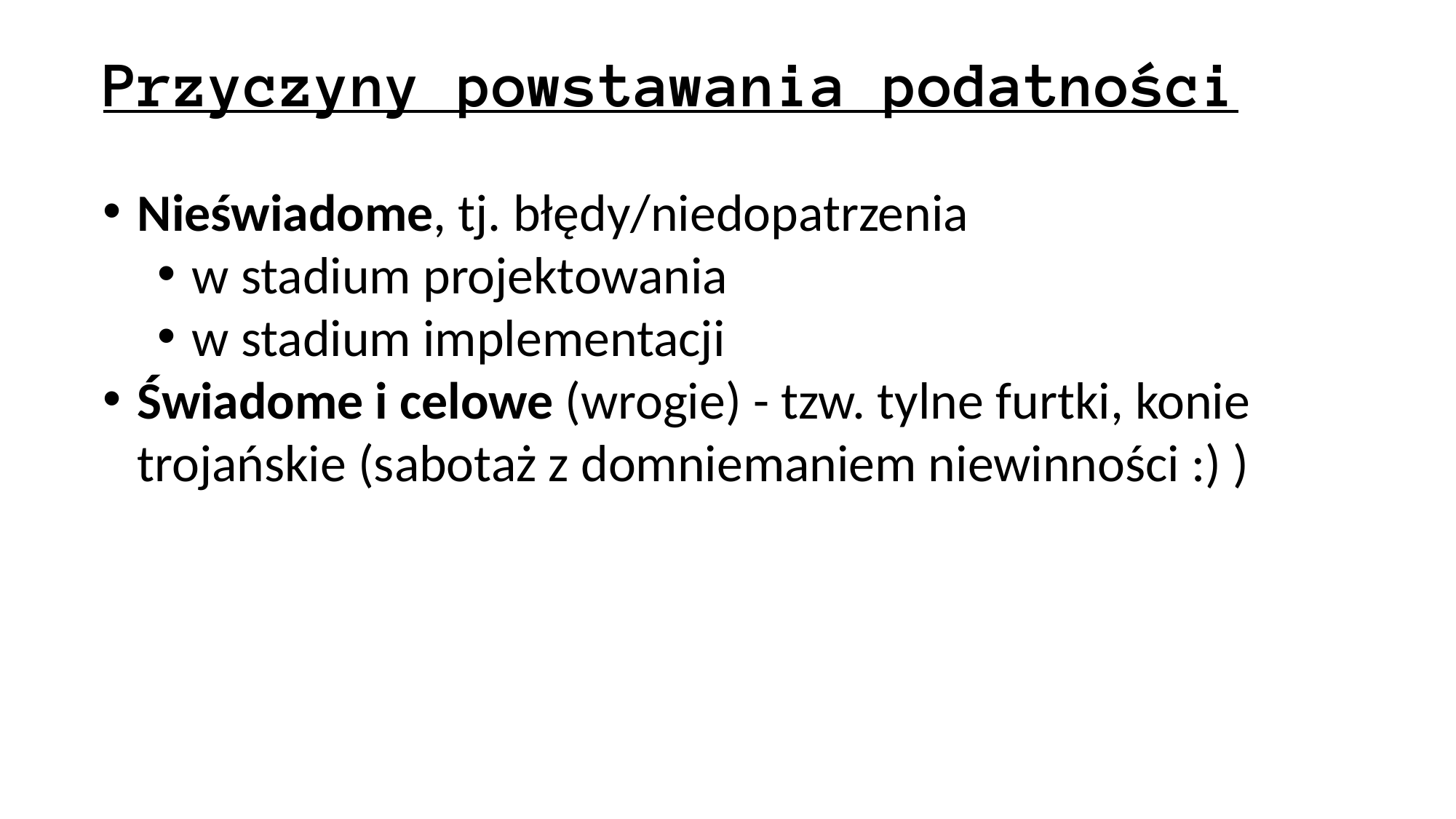

Przyczyny powstawania podatności
Nieświadome, tj. błędy/niedopatrzenia
w stadium projektowania
w stadium implementacji
Świadome i celowe (wrogie) - tzw. tylne furtki, konie trojańskie (sabotaż z domniemaniem niewinności :) )